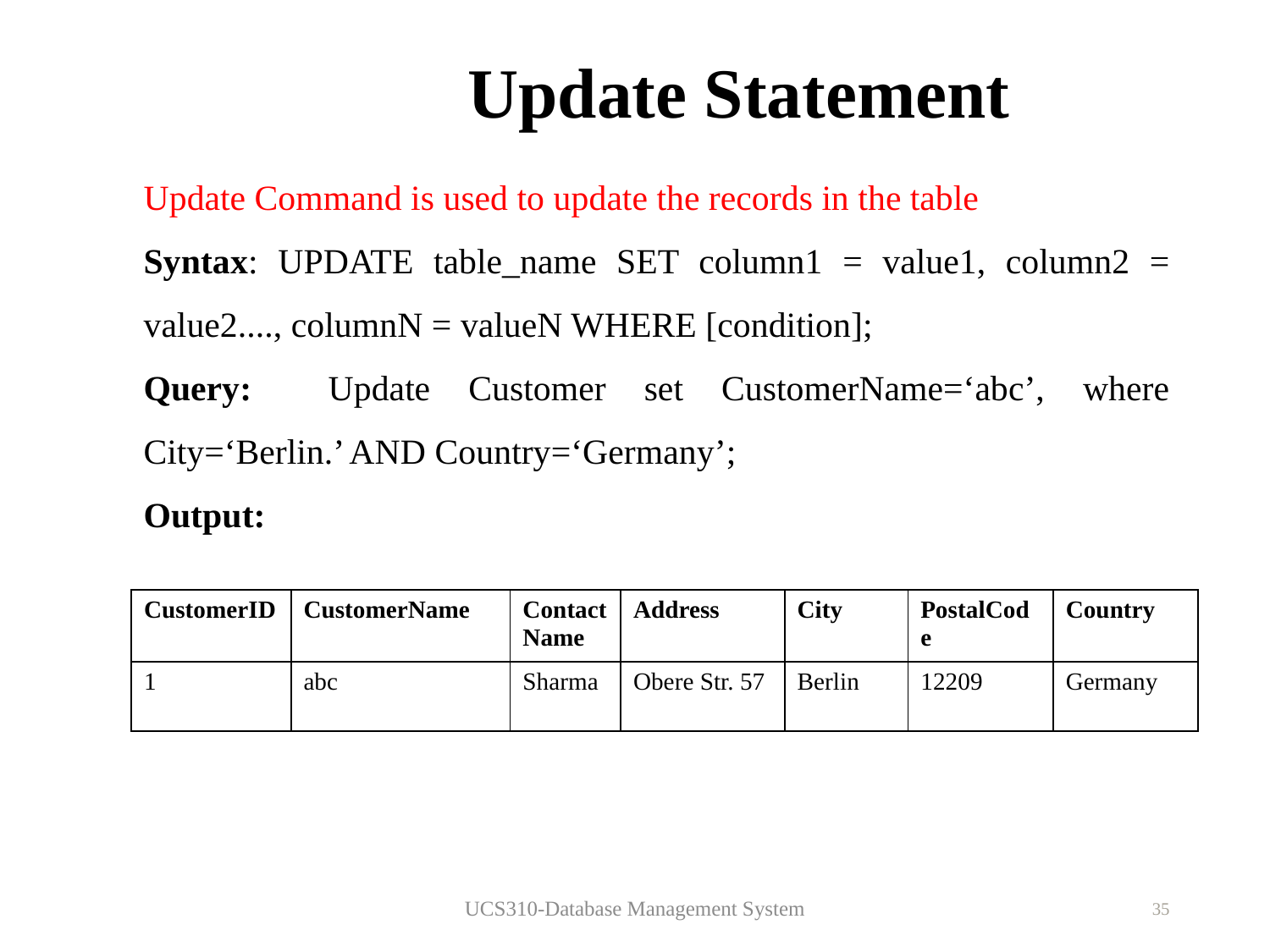

# Update Statement
Update Command is used to update the records in the table
Syntax: UPDATE table_name SET column1 = value1, column2 = value2...., columnN = valueN WHERE [condition];
Query:  Update Customer set CustomerName=‘abc’, where City=‘Berlin.’ AND Country=‘Germany’;
Output:

| CustomerID | CustomerName | ContactName | Address | City | PostalCode | Country |
| --- | --- | --- | --- | --- | --- | --- |
| 1 | abc | Sharma | Obere Str. 57 | Berlin | 12209 | Germany |
UCS310-Database Management System
35